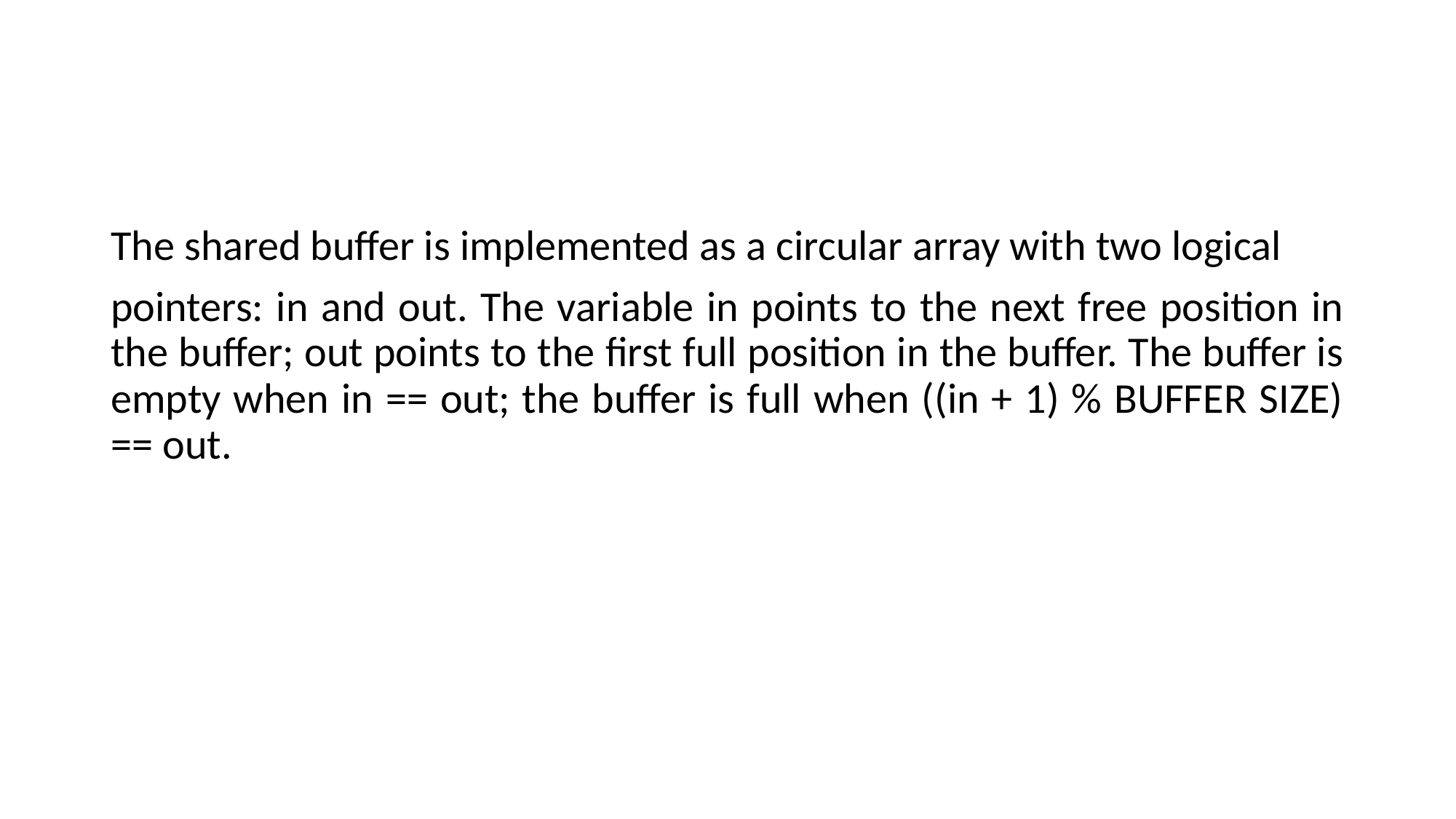

#
The shared buffer is implemented as a circular array with two logical
pointers: in and out. The variable in points to the next free position in the buffer; out points to the first full position in the buffer. The buffer is empty when in == out; the buffer is full when ((in + 1) % BUFFER SIZE) == out.